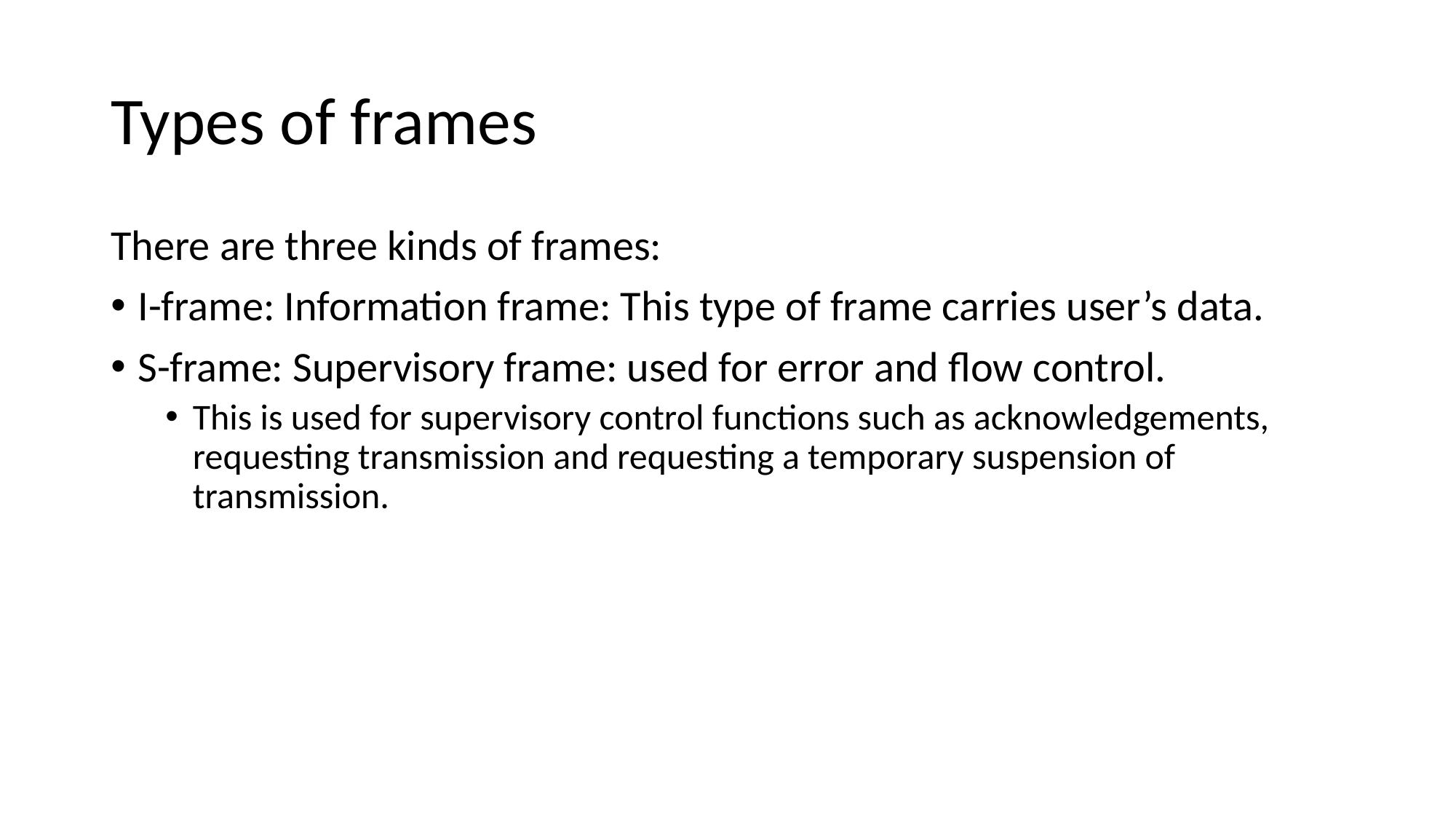

# Types of frames
There are three kinds of frames:
I-frame: Information frame: This type of frame carries user’s data.
S-frame: Supervisory frame: used for error and flow control.
This is used for supervisory control functions such as acknowledgements, requesting transmission and requesting a temporary suspension of transmission.